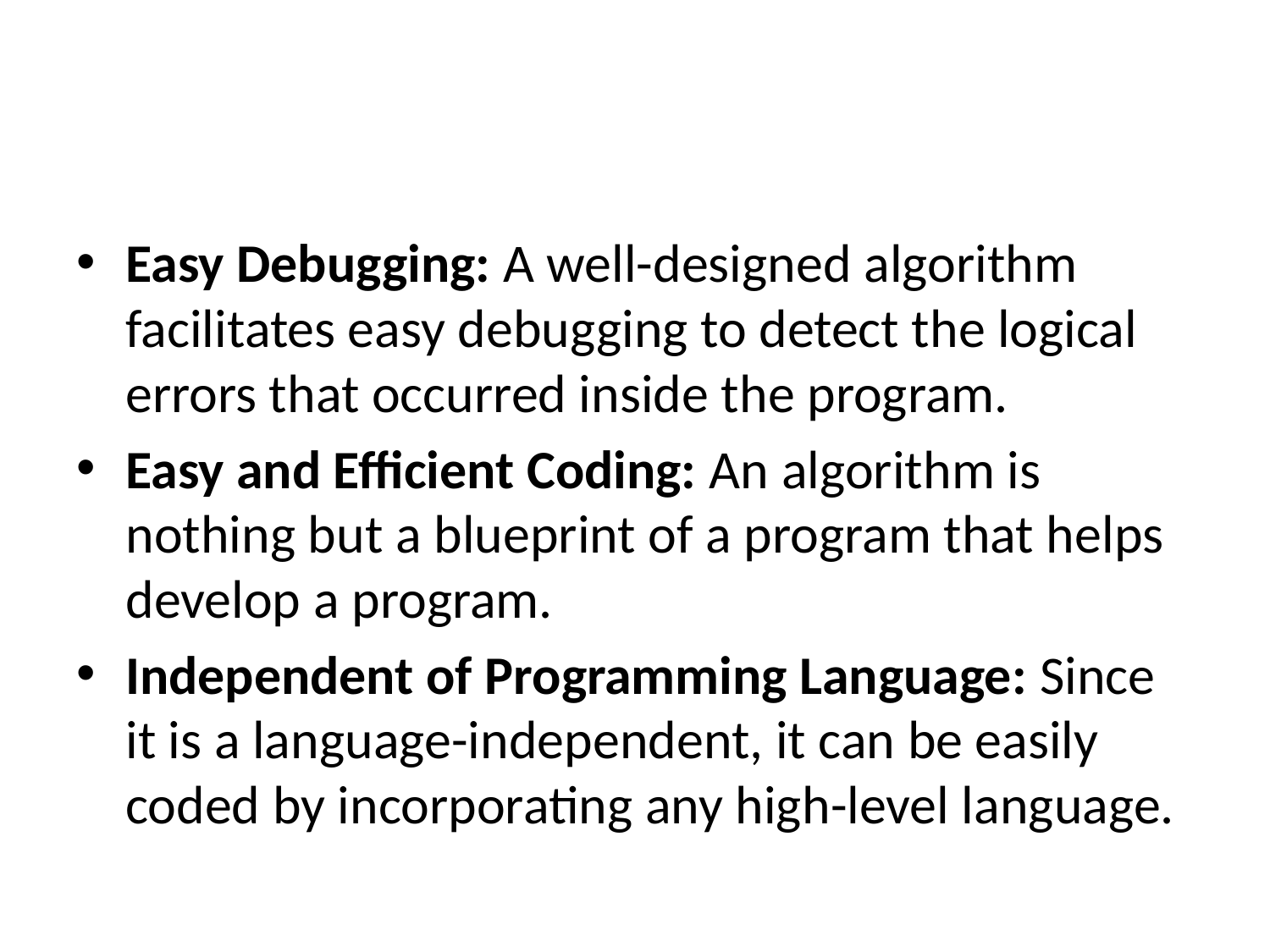

#
Easy Debugging: A well-designed algorithm facilitates easy debugging to detect the logical errors that occurred inside the program.
Easy and Efficient Coding: An algorithm is nothing but a blueprint of a program that helps develop a program.
Independent of Programming Language: Since it is a language-independent, it can be easily coded by incorporating any high-level language.